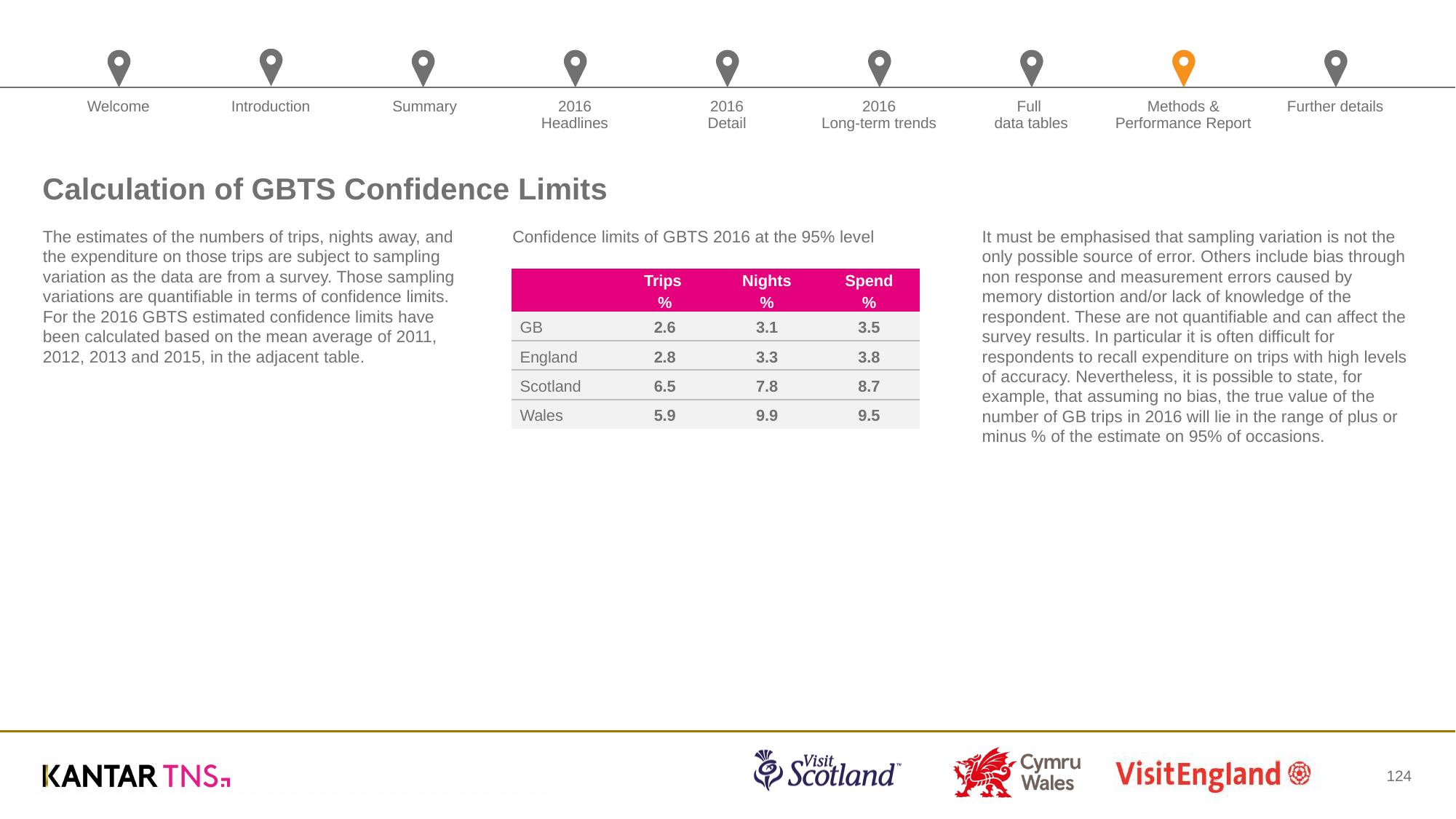

# Calculation of GBTS Confidence Limits
The estimates of the numbers of trips, nights away, and the expenditure on those trips are subject to sampling variation as the data are from a survey. Those sampling variations are quantifiable in terms of confidence limits. For the 2016 GBTS estimated confidence limits have been calculated based on the mean average of 2011, 2012, 2013 and 2015, in the adjacent table.
Confidence limits of GBTS 2016 at the 95% level

It must be emphasised that sampling variation is not the only possible source of error. Others include bias through non response and measurement errors caused by memory distortion and/or lack of knowledge of the respondent. These are not quantifiable and can affect the survey results. In particular it is often difficult for respondents to recall expenditure on trips with high levels of accuracy. Nevertheless, it is possible to state, for example, that assuming no bias, the true value of the number of GB trips in 2016 will lie in the range of plus or minus % of the estimate on 95% of occasions.

|  | Trips % | Nights % | Spend % |
| --- | --- | --- | --- |
| GB | 2.6 | 3.1 | 3.5 |
| England | 2.8 | 3.3 | 3.8 |
| Scotland | 6.5 | 7.8 | 8.7 |
| Wales | 5.9 | 9.9 | 9.5 |
124